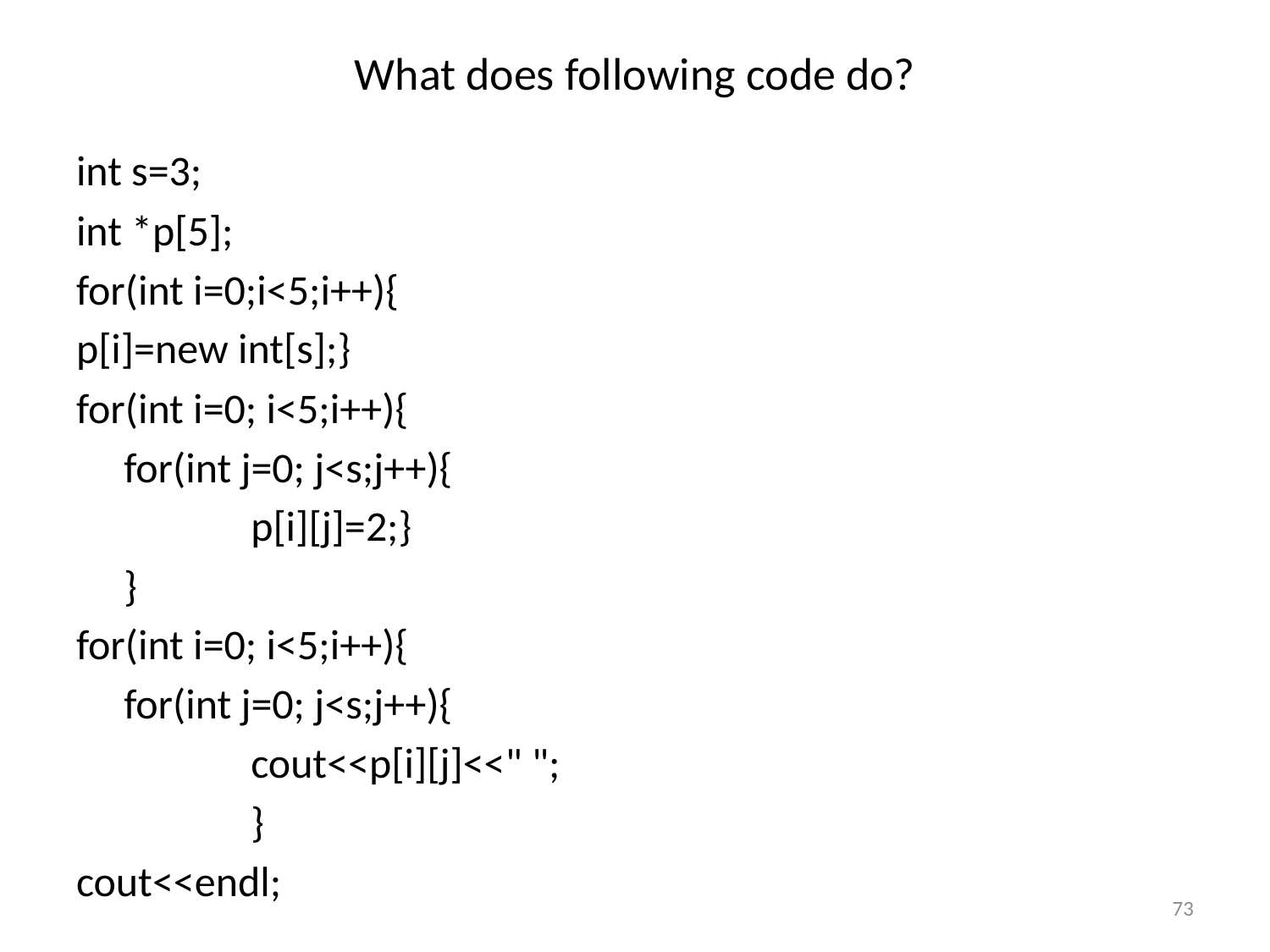

# What does following code do?
int s=3;
int *p[5];
for(int i=0;i<5;i++){
p[i]=new int[s];}
for(int i=0; i<5;i++){
	for(int j=0; j<s;j++){
		p[i][j]=2;}
	}
for(int i=0; i<5;i++){
	for(int j=0; j<s;j++){
		cout<<p[i][j]<<" ";
		}
cout<<endl;

73